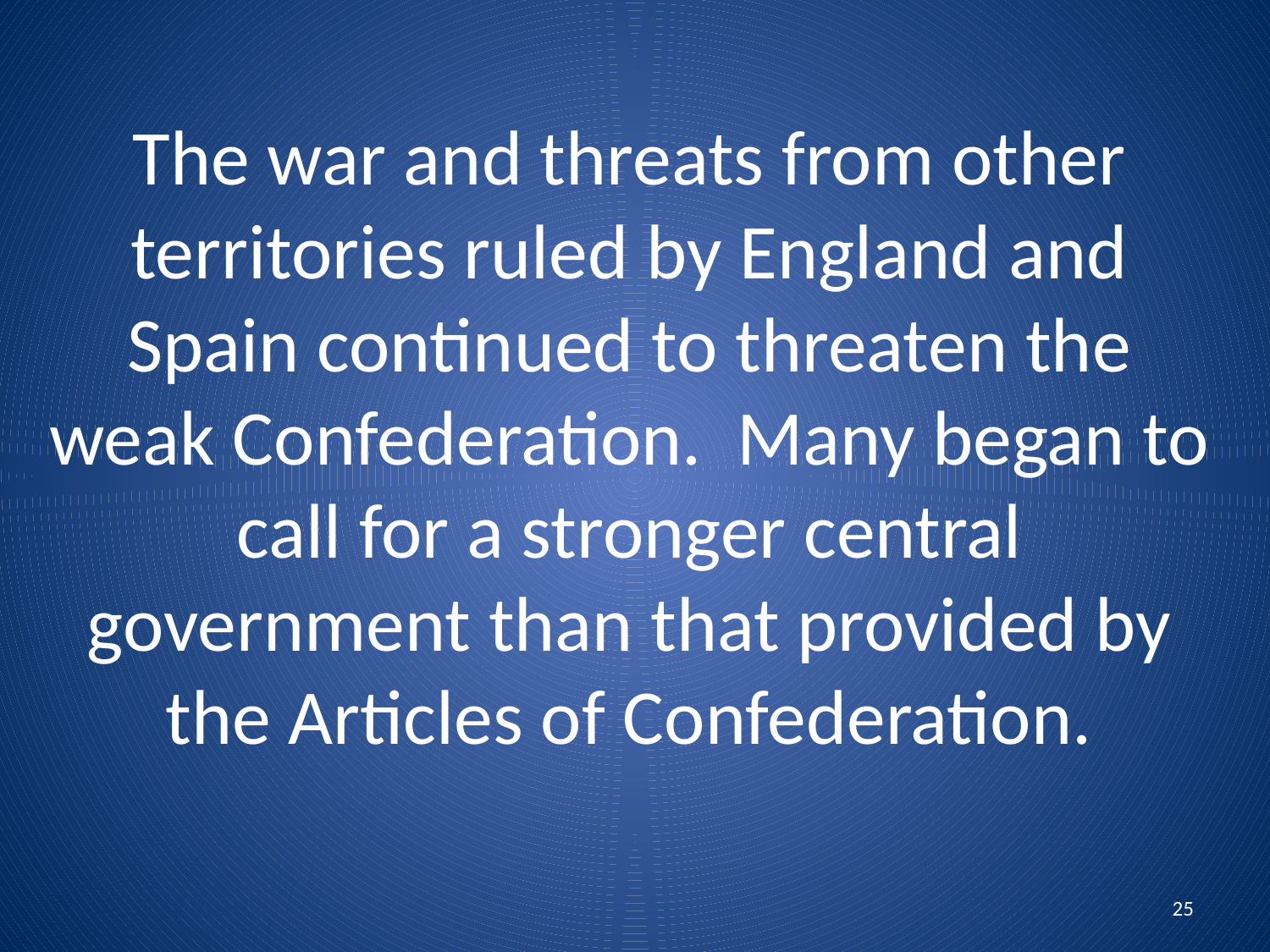

# The war and threats from other territories ruled by England and Spain continued to threaten the weak Confederation.  Many began to call for a stronger central government than that provided by the Articles of Confederation.
25